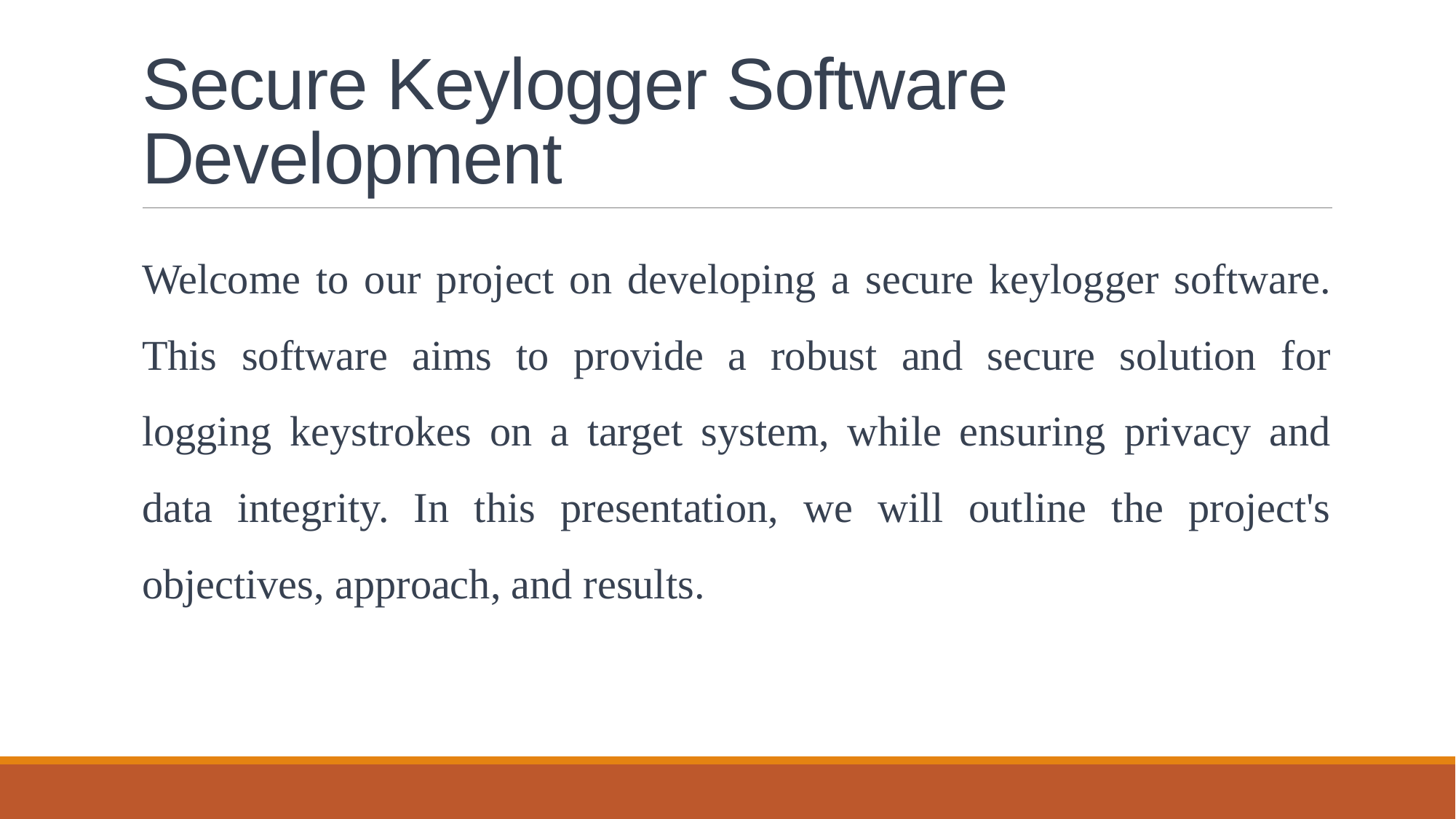

# Secure Keylogger Software Development
Welcome to our project on developing a secure keylogger software. This software aims to provide a robust and secure solution for logging keystrokes on a target system, while ensuring privacy and data integrity. In this presentation, we will outline the project's objectives, approach, and results.